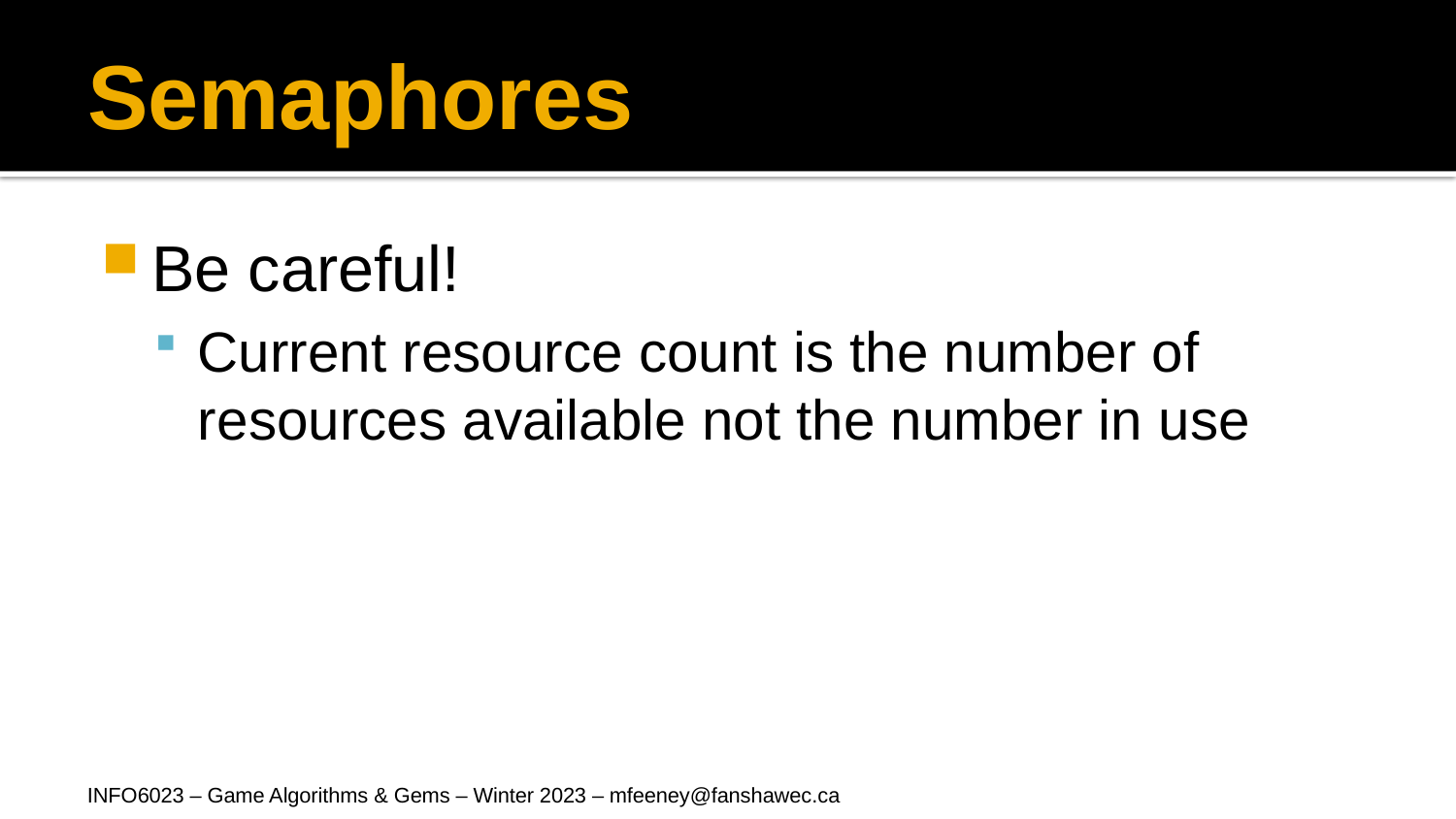

# Semaphores
Be careful!
Current resource count is the number of resources available not the number in use